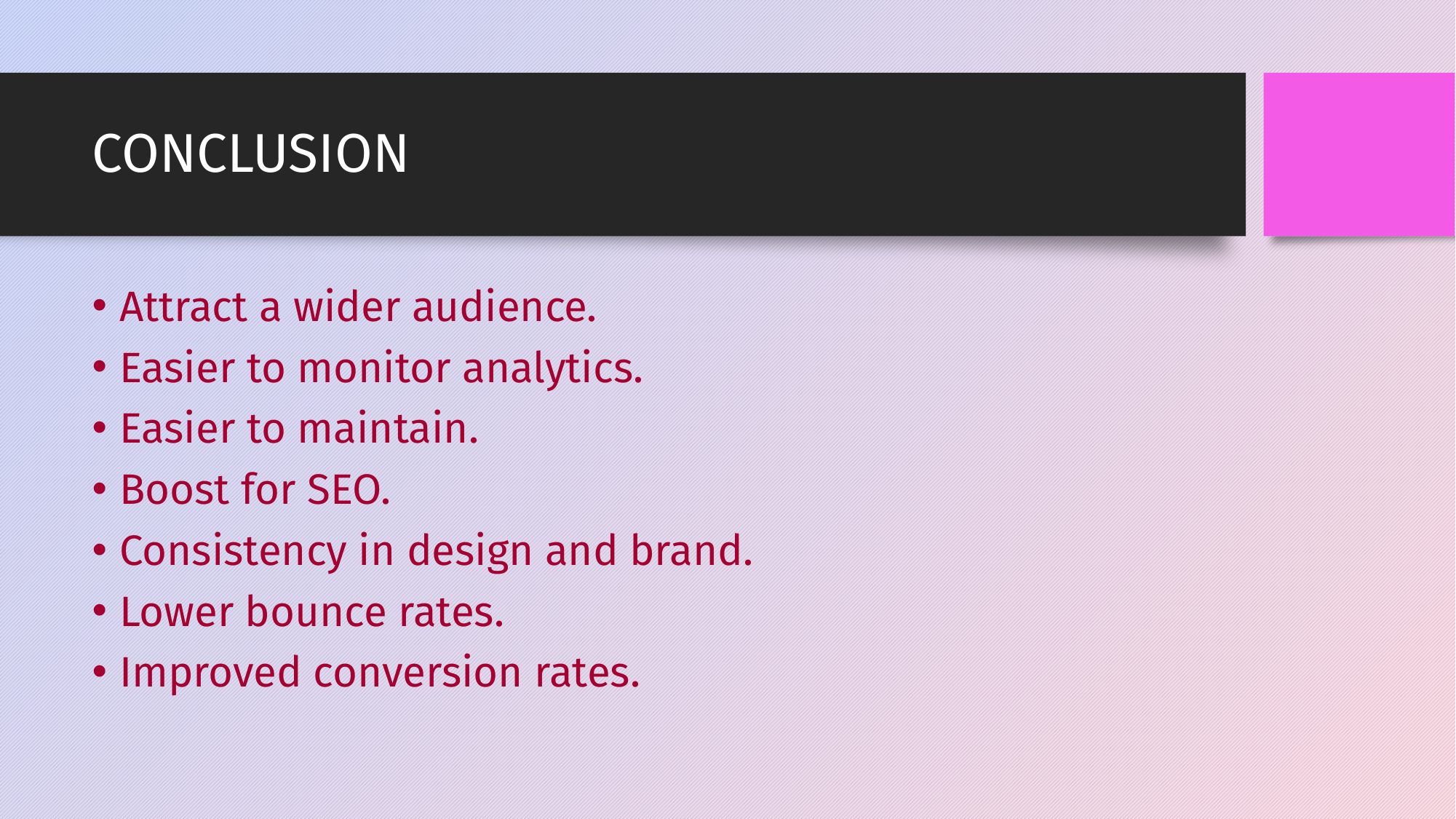

# CONCLUSION
Attract a wider audience.
Easier to monitor analytics.
Easier to maintain.
Boost for SEO.
Consistency in design and brand.
Lower bounce rates.
Improved conversion rates.